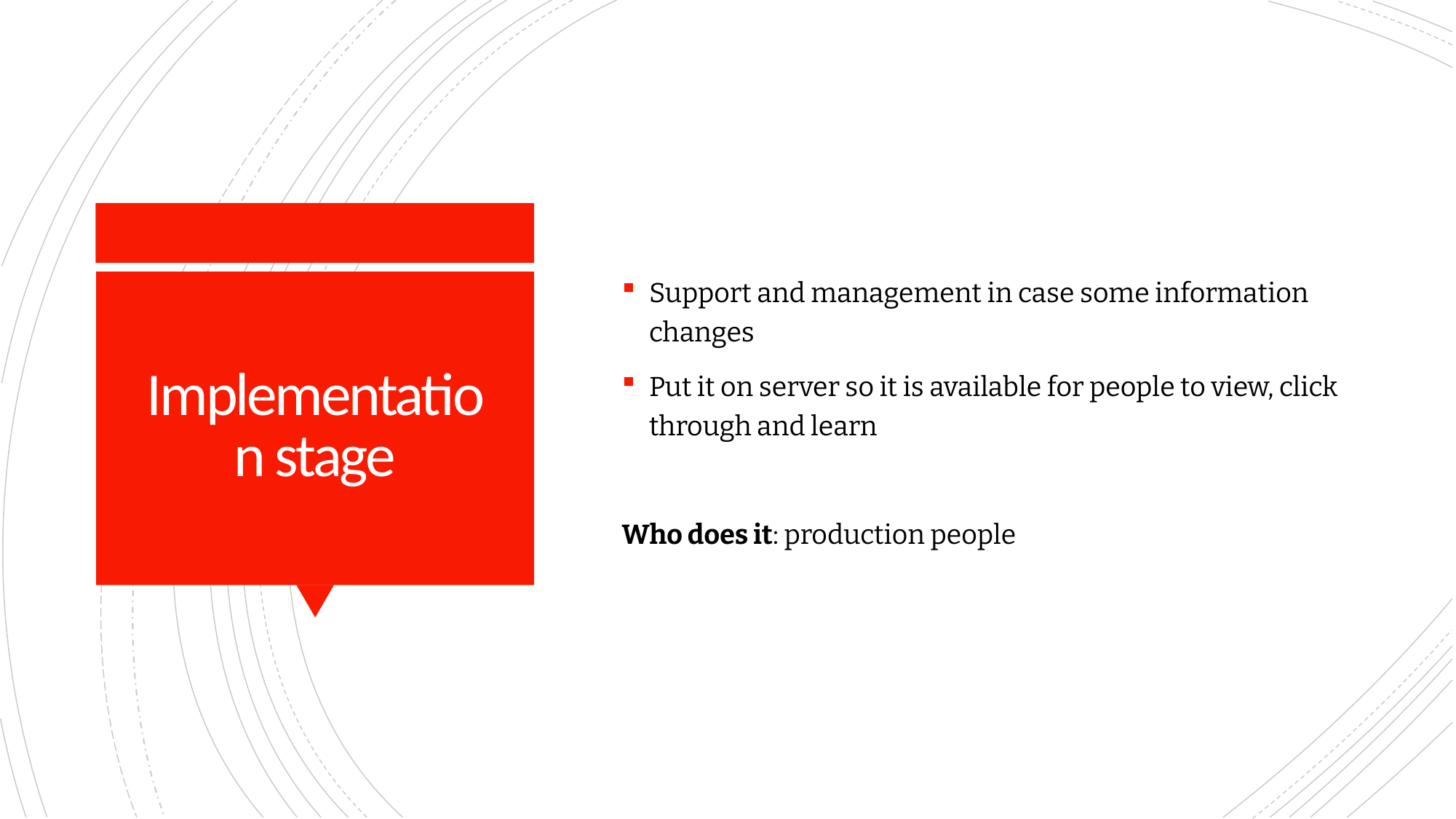

Support and management in case some information changes
Put it on server so it is available for people to view, click through and learn

Who does it: production people
# Implementation stage